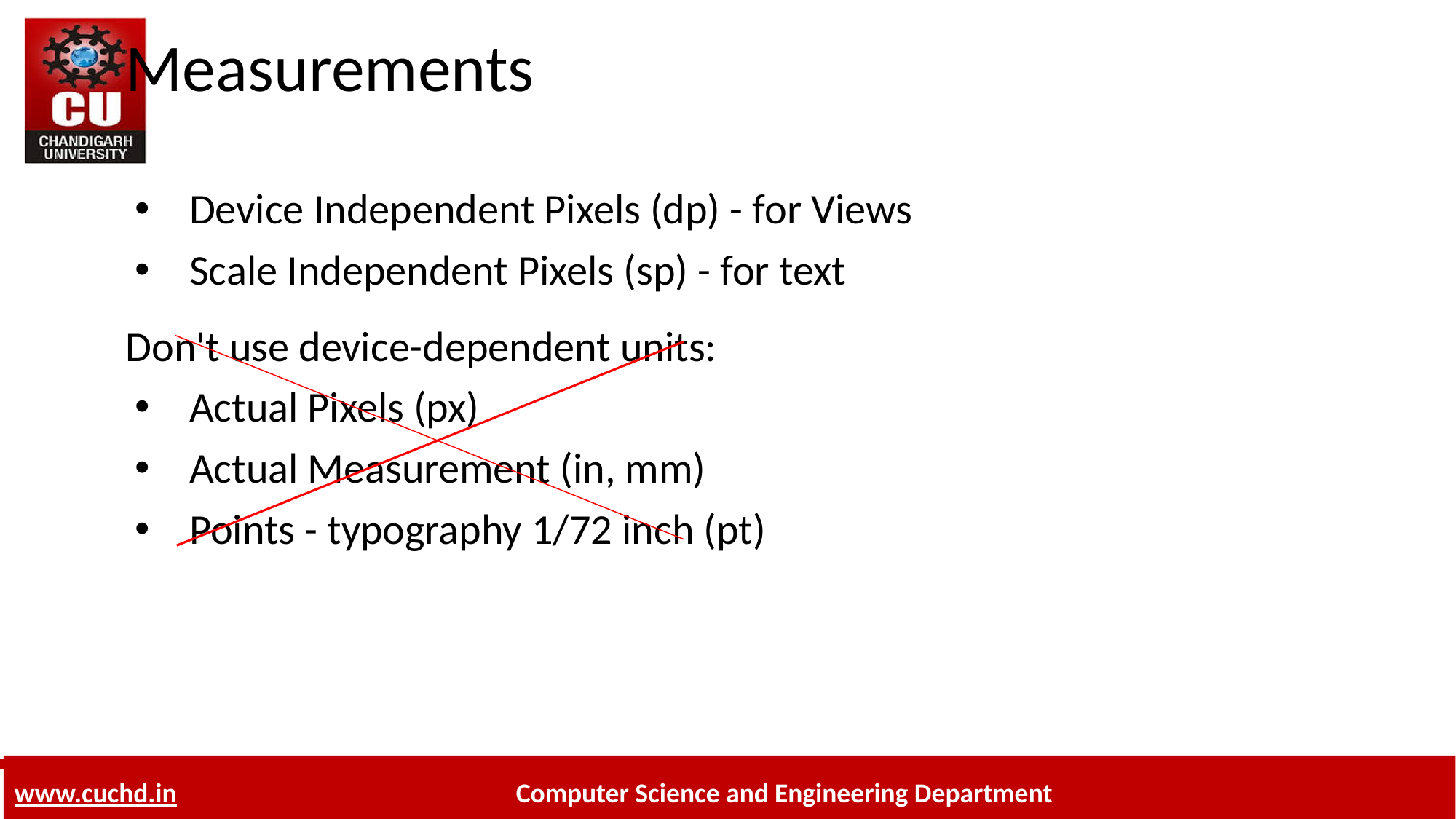

Measurements
Device Independent Pixels (dp) - for Views
Scale Independent Pixels (sp) - for text
Don't use device-dependent units:
Actual Pixels (px)
Actual Measurement (in, mm)
Points - typography 1/72 inch (pt)